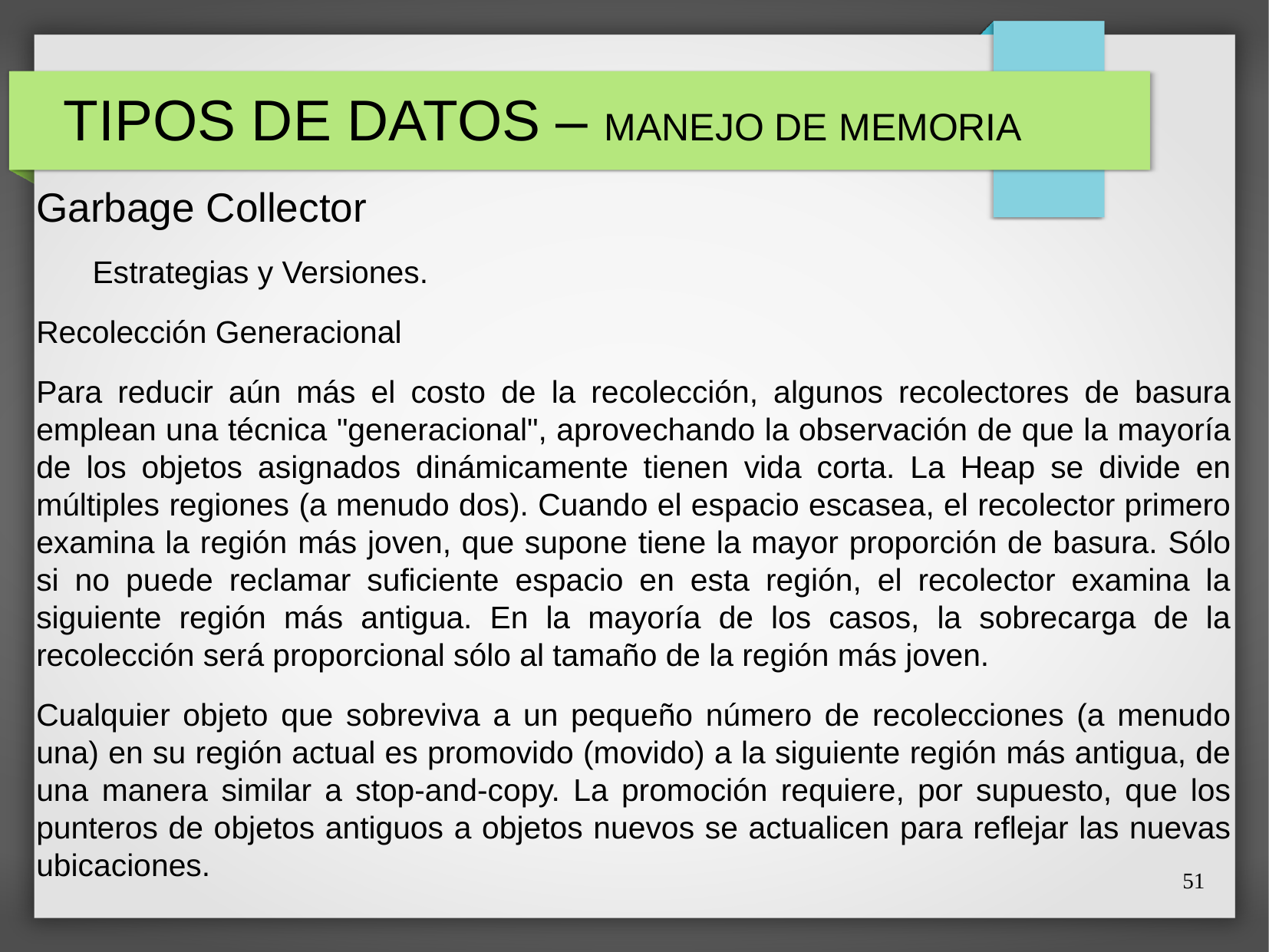

# TIPOS DE DATOS – MANEJO DE MEMORIA
Garbage Collector
Estrategias y Versiones.
Recolección Generacional
Para reducir aún más el costo de la recolección, algunos recolectores de basura emplean una técnica "generacional", aprovechando la observación de que la mayoría de los objetos asignados dinámicamente tienen vida corta. La Heap se divide en múltiples regiones (a menudo dos). Cuando el espacio escasea, el recolector primero examina la región más joven, que supone tiene la mayor proporción de basura. Sólo si no puede reclamar suficiente espacio en esta región, el recolector examina la siguiente región más antigua. En la mayoría de los casos, la sobrecarga de la recolección será proporcional sólo al tamaño de la región más joven.
Cualquier objeto que sobreviva a un pequeño número de recolecciones (a menudo una) en su región actual es promovido (movido) a la siguiente región más antigua, de una manera similar a stop-and-copy. La promoción requiere, por supuesto, que los punteros de objetos antiguos a objetos nuevos se actualicen para reflejar las nuevas ubicaciones.
51